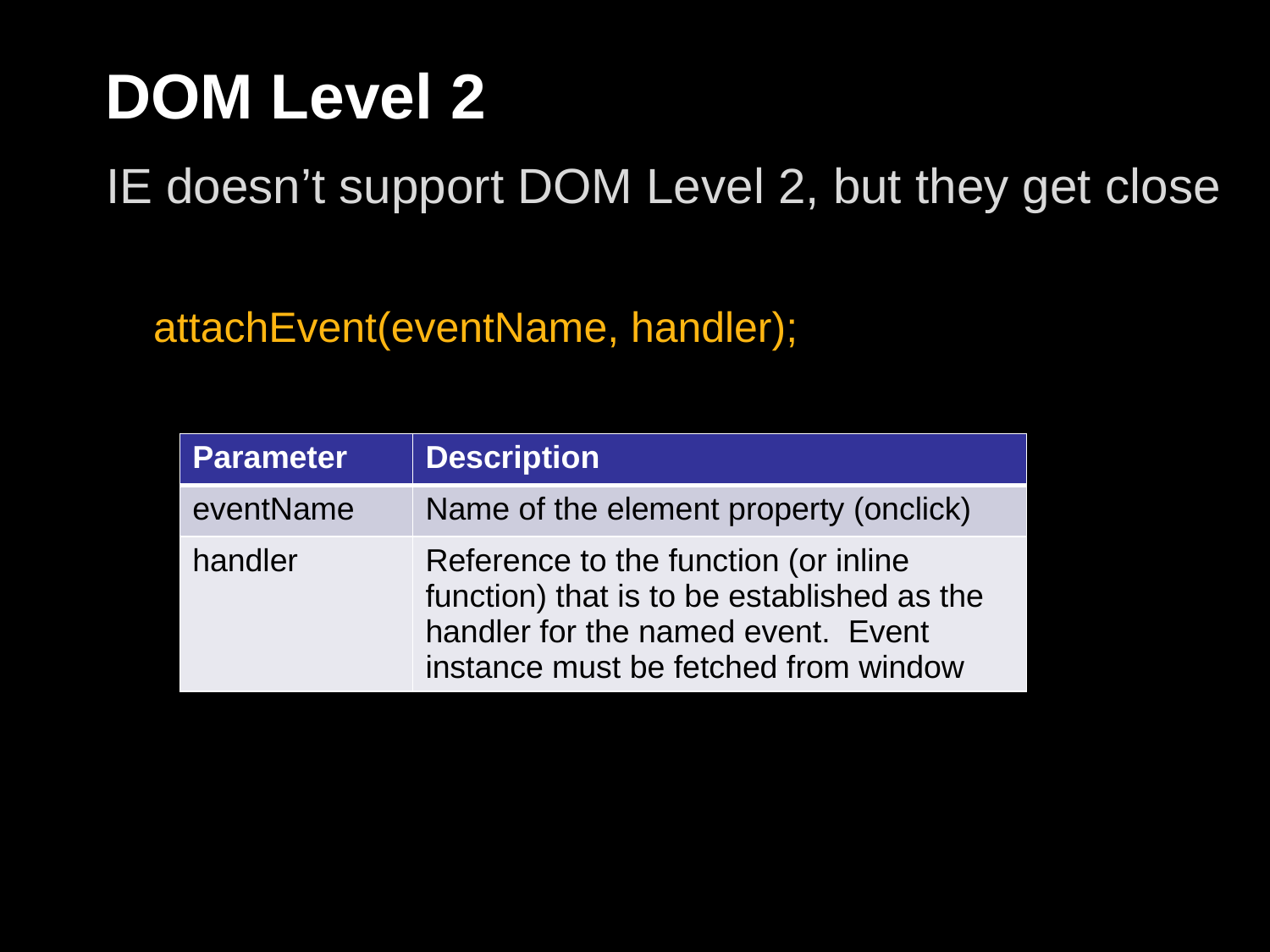

# DOM Level 2
IE doesn’t support DOM Level 2, but they get close

	attachEvent(eventName, handler);

| Parameter | Description |
| --- | --- |
| eventName | Name of the element property (onclick) |
| handler | Reference to the function (or inline function) that is to be established as the handler for the named event. Event instance must be fetched from window |